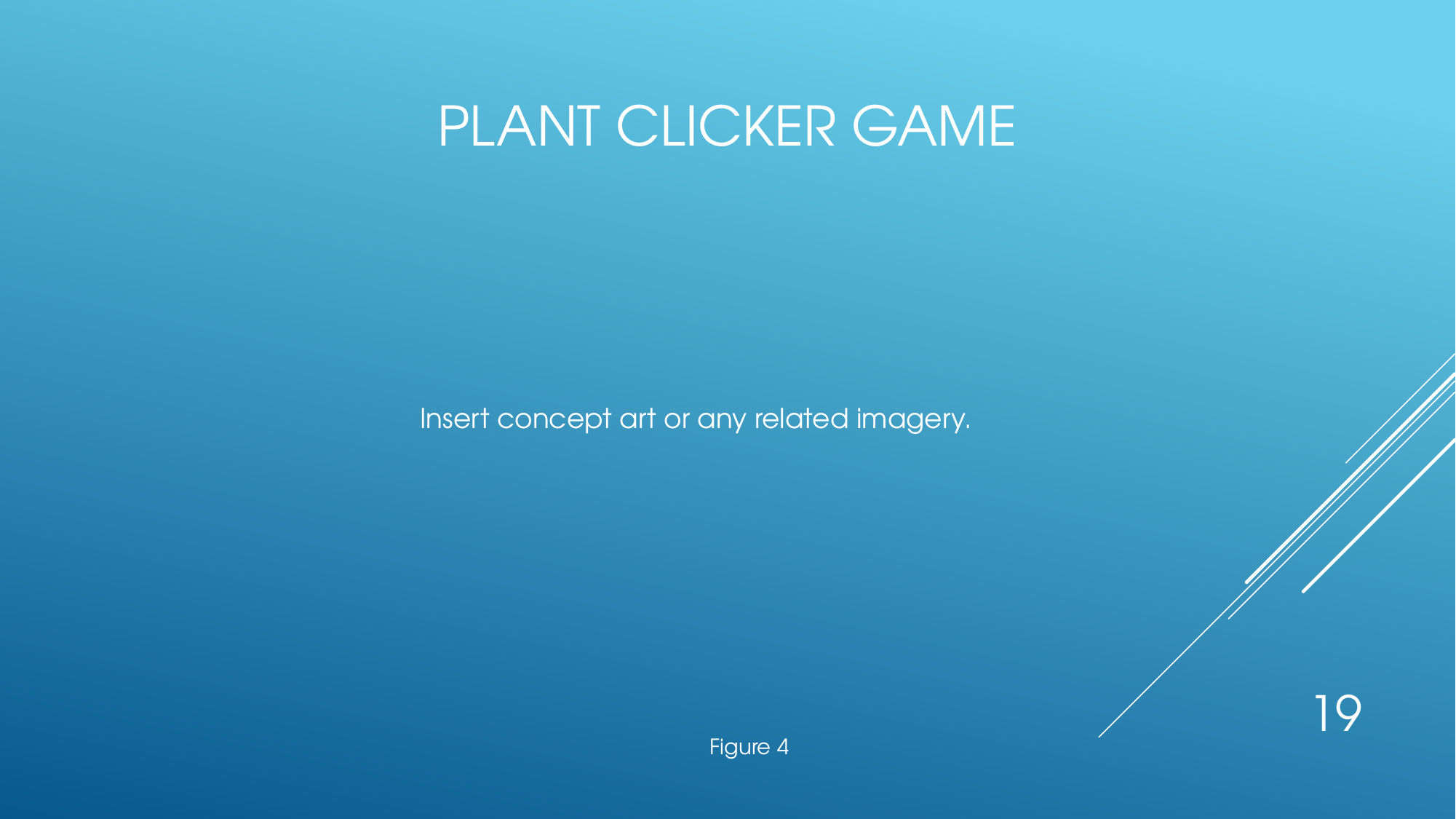

# Plant Clicker game
Insert concept art or any related imagery.
19
Figure 4